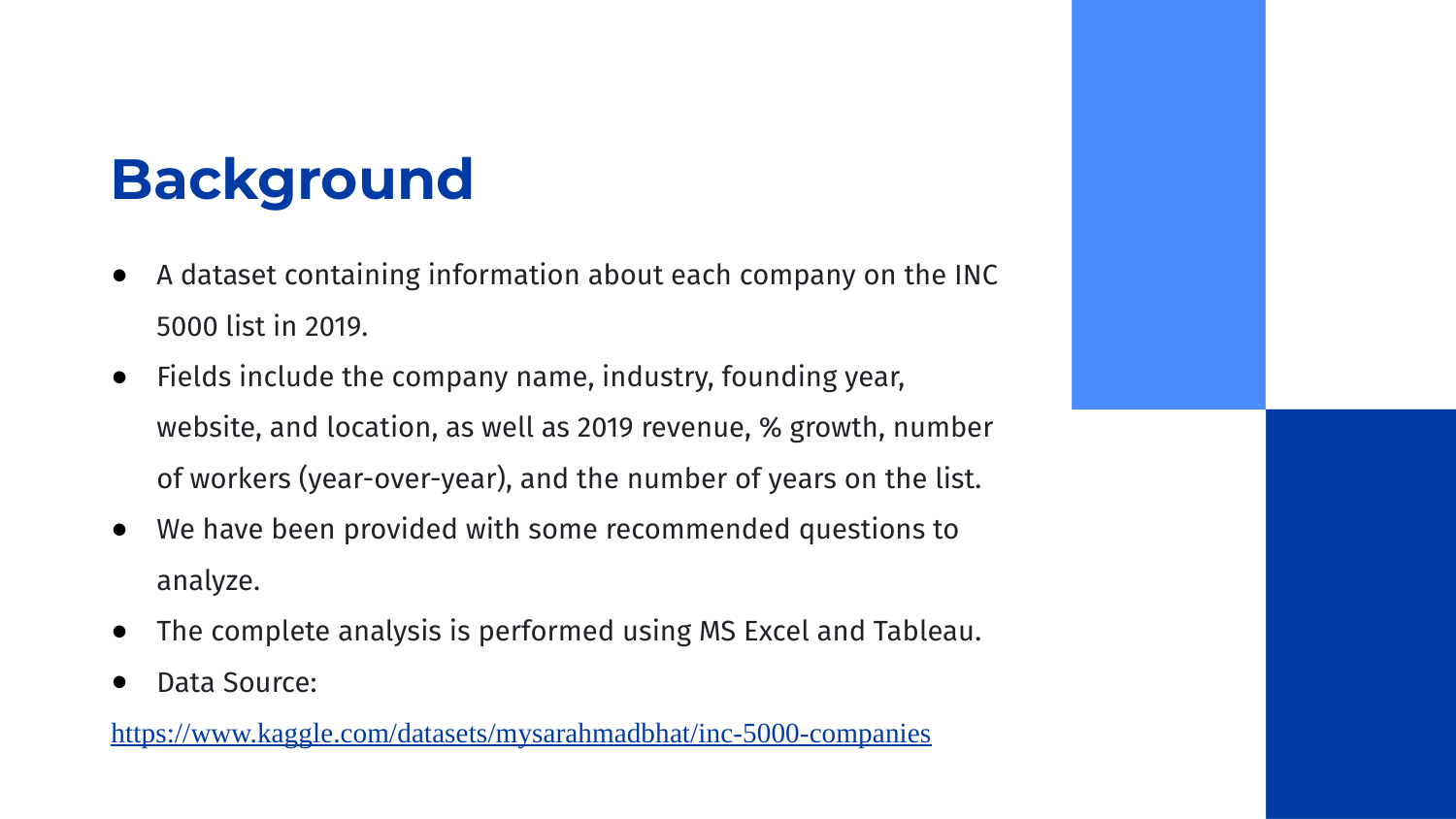

# Background
A dataset containing information about each company on the INC 5000 list in 2019.
Fields include the company name, industry, founding year, website, and location, as well as 2019 revenue, % growth, number of workers (year-over-year), and the number of years on the list.
We have been provided with some recommended questions to analyze.
The complete analysis is performed using MS Excel and Tableau.
Data Source:
https://www.kaggle.com/datasets/mysarahmadbhat/inc-5000-companies